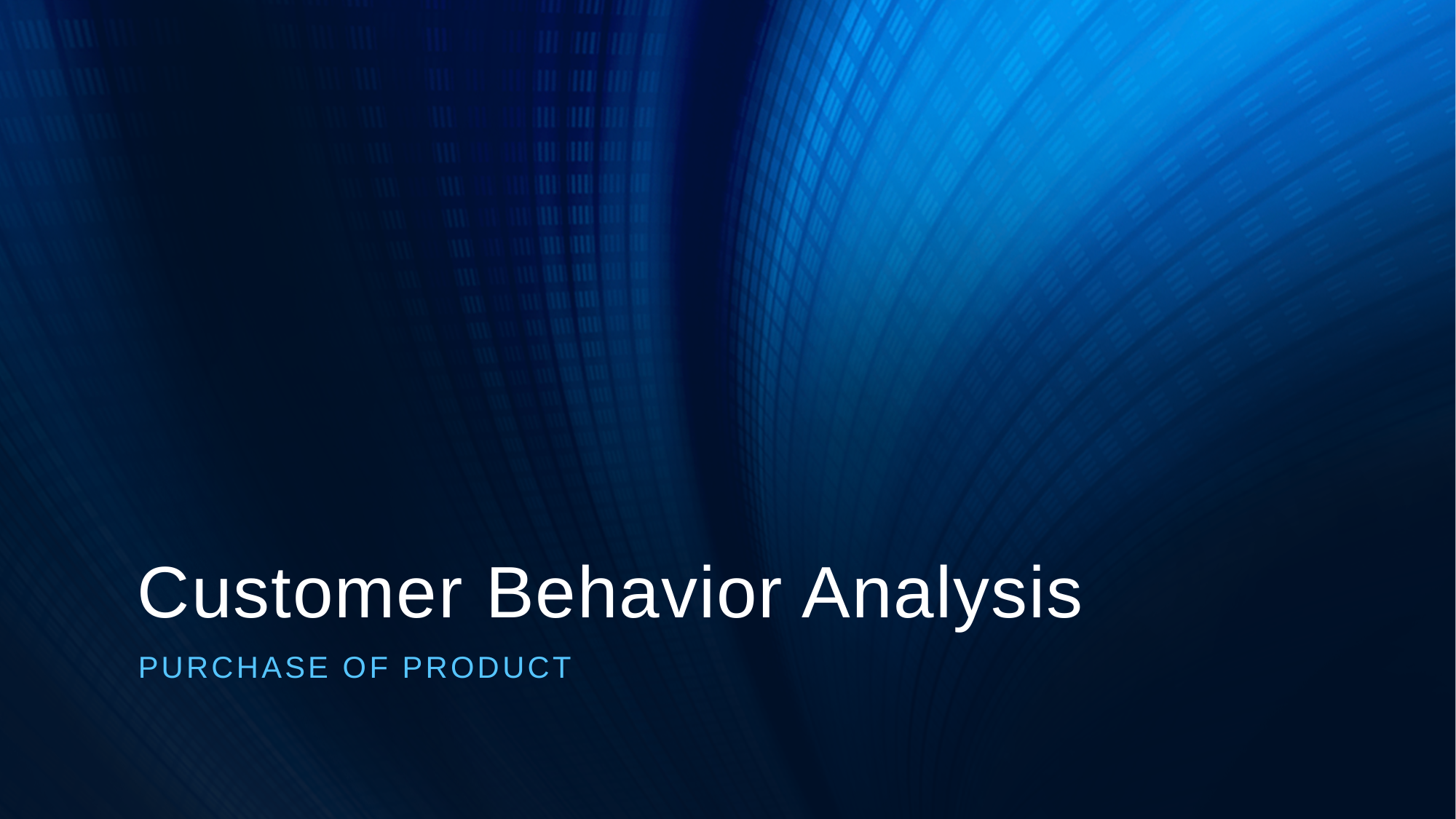

# Customer Behavior Analysis
Purchase of product